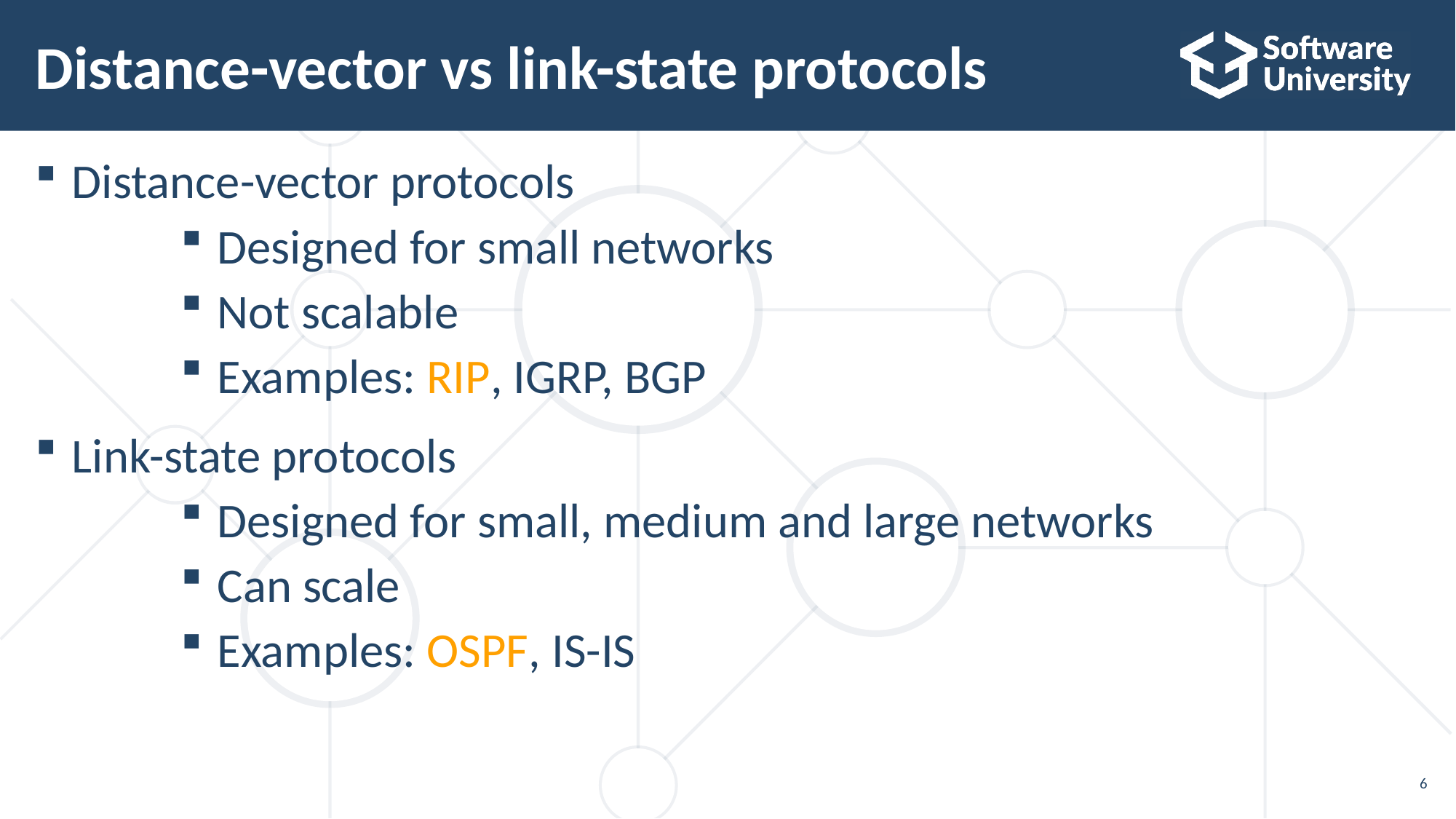

# Distance-vector vs link-state protocols
Distance-vector protocols
Designed for small networks
Not scalable
Examples: RIP, IGRP, BGP
Link-state protocols
Designed for small, medium and large networks
Can scale
Examples: OSPF, IS-IS
6